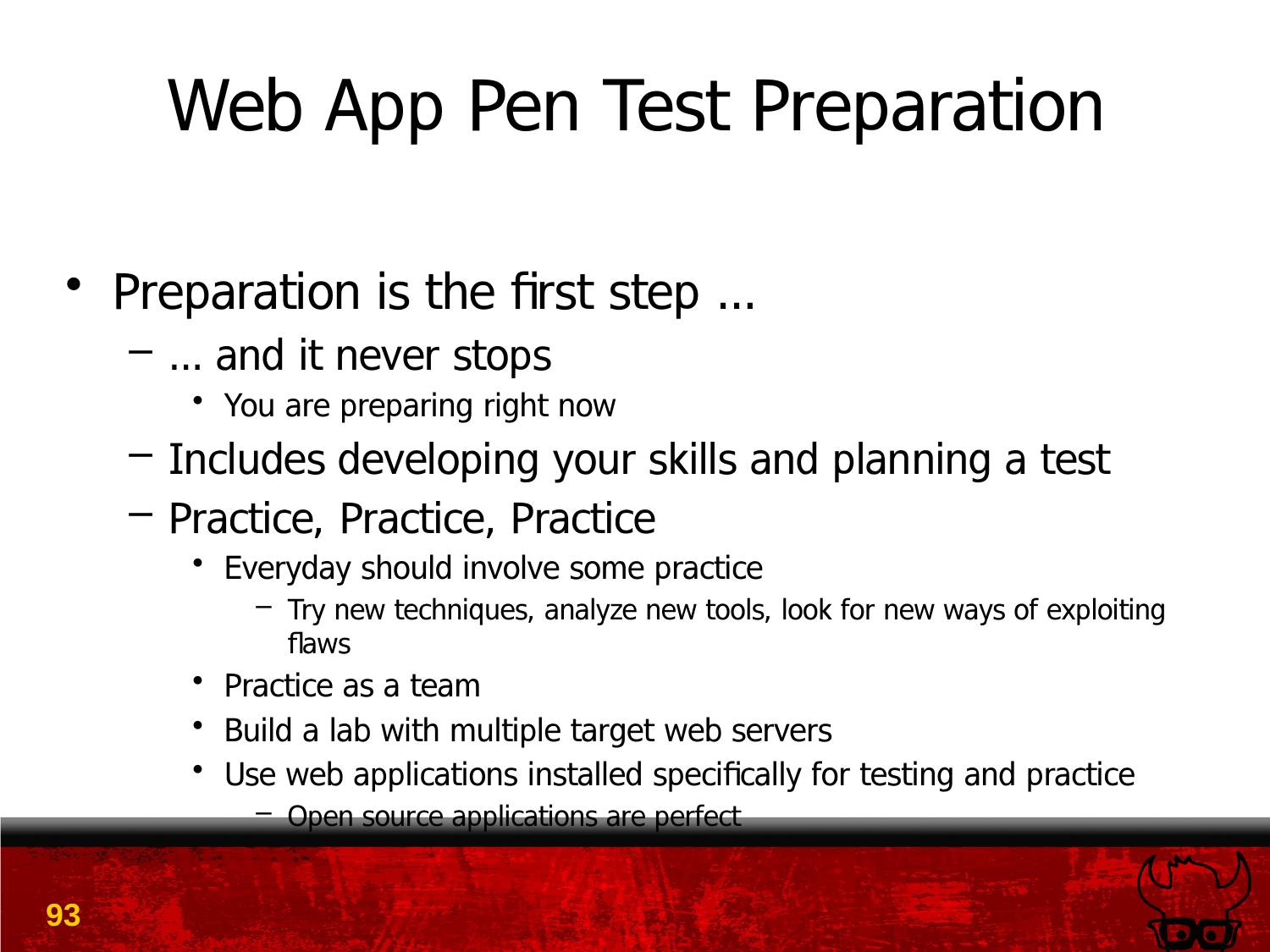

# Web App Pen Test Preparation
Preparation is the first step …
… and it never stops
You are preparing right now
Includes developing your skills and planning a test
Practice, Practice, Practice
Everyday should involve some practice
Try new techniques, analyze new tools, look for new ways of exploiting flaws
Practice as a team
Build a lab with multiple target web servers
Use web applications installed specifically for testing and practice
Open source applications are perfect